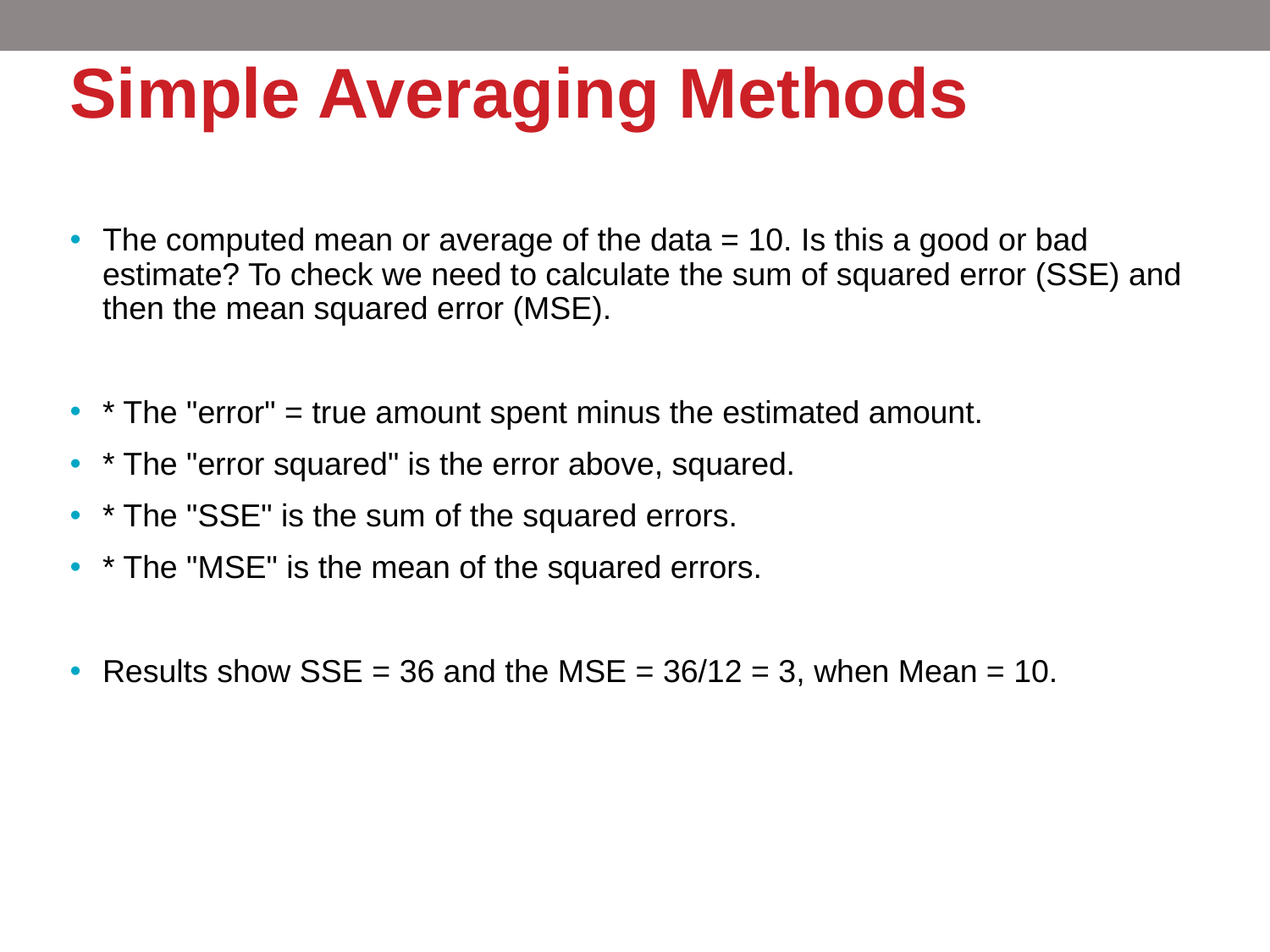

# Simple Averaging Methods
The computed mean or average of the data = 10. Is this a good or bad estimate? To check we need to calculate the sum of squared error (SSE) and then the mean squared error (MSE).

* The "error" = true amount spent minus the estimated amount.
* The "error squared" is the error above, squared.
* The "SSE" is the sum of the squared errors.
* The "MSE" is the mean of the squared errors.

Results show SSE = 36 and the MSE = 36/12 = 3, when Mean = 10.